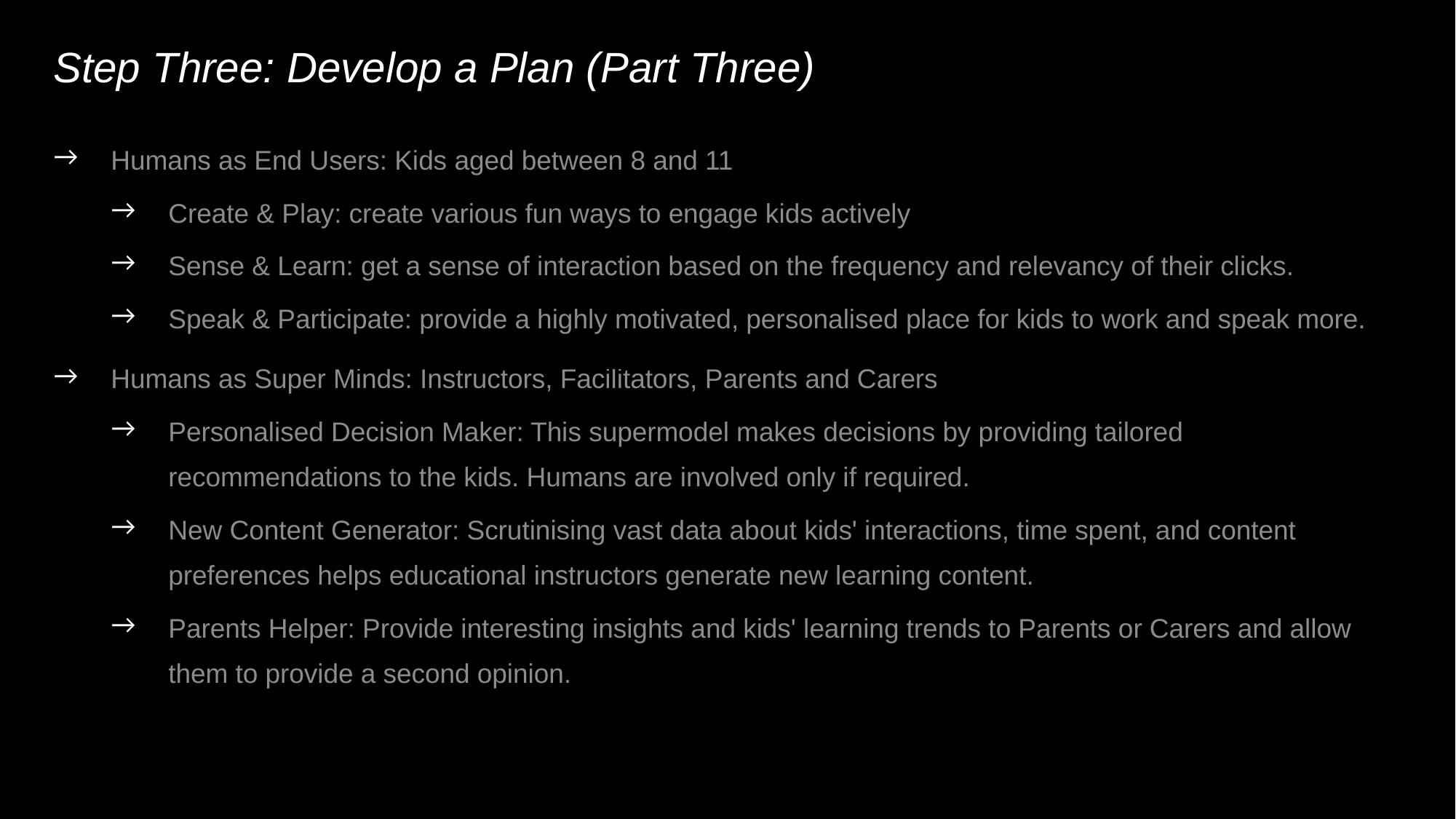

Step Three: Develop a Plan (Part Three)
Humans as End Users: Kids aged between 8 and 11
Create & Play: create various fun ways to engage kids actively
Sense & Learn: get a sense of interaction based on the frequency and relevancy of their clicks.
Speak & Participate: provide a highly motivated, personalised place for kids to work and speak more.
Humans as Super Minds: Instructors, Facilitators, Parents and Carers
Personalised Decision Maker: This supermodel makes decisions by providing tailored recommendations to the kids. Humans are involved only if required.
New Content Generator: Scrutinising vast data about kids' interactions, time spent, and content preferences helps educational instructors generate new learning content.
Parents Helper: Provide interesting insights and kids' learning trends to Parents or Carers and allow them to provide a second opinion.